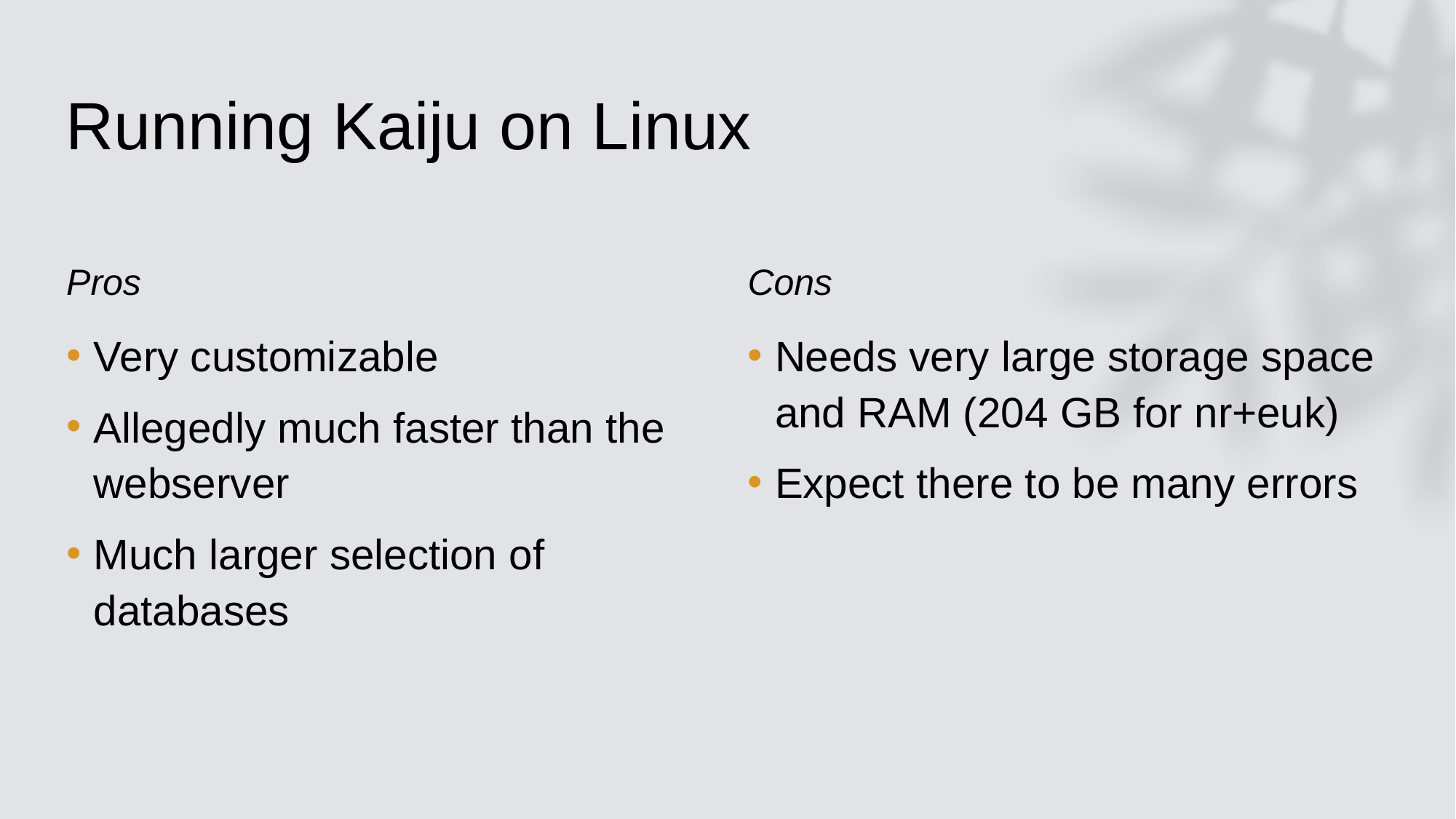

# Running Kaiju on Linux
Pros
Cons
Very customizable
Allegedly much faster than the webserver
Much larger selection of databases
Needs very large storage space and RAM (204 GB for nr+euk)
Expect there to be many errors